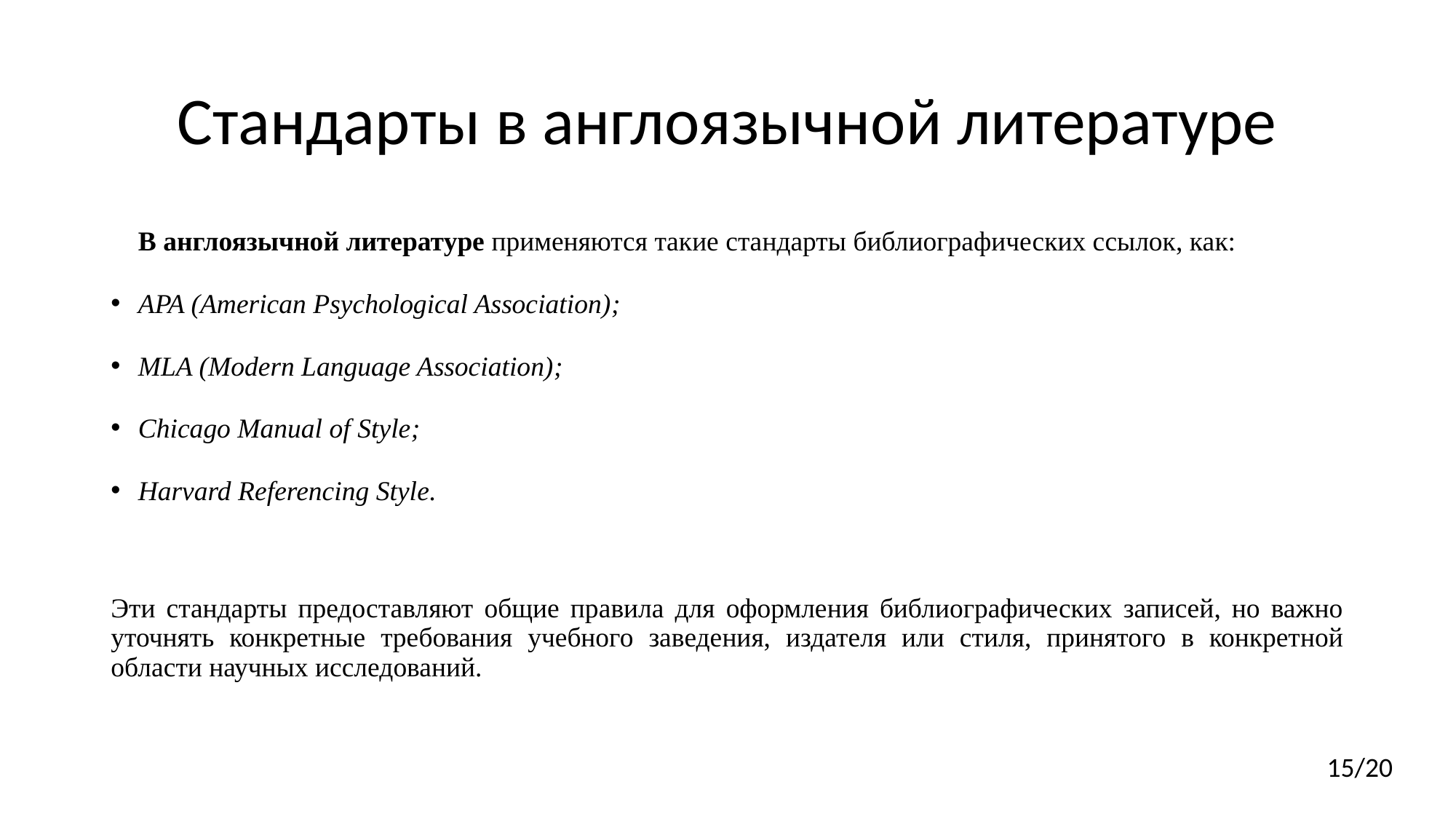

# Стандарты в англоязычной литературе
В англоязычной литературе применяются такие стандарты библиографических ссылок, как:
APA (American Psychological Association);
MLA (Modern Language Association);
Chicago Manual of Style;
Harvard Referencing Style.

Эти стандарты предоставляют общие правила для оформления библиографических записей, но важно уточнять конкретные требования учебного заведения, издателя или стиля, принятого в конкретной области научных исследований.

15/20